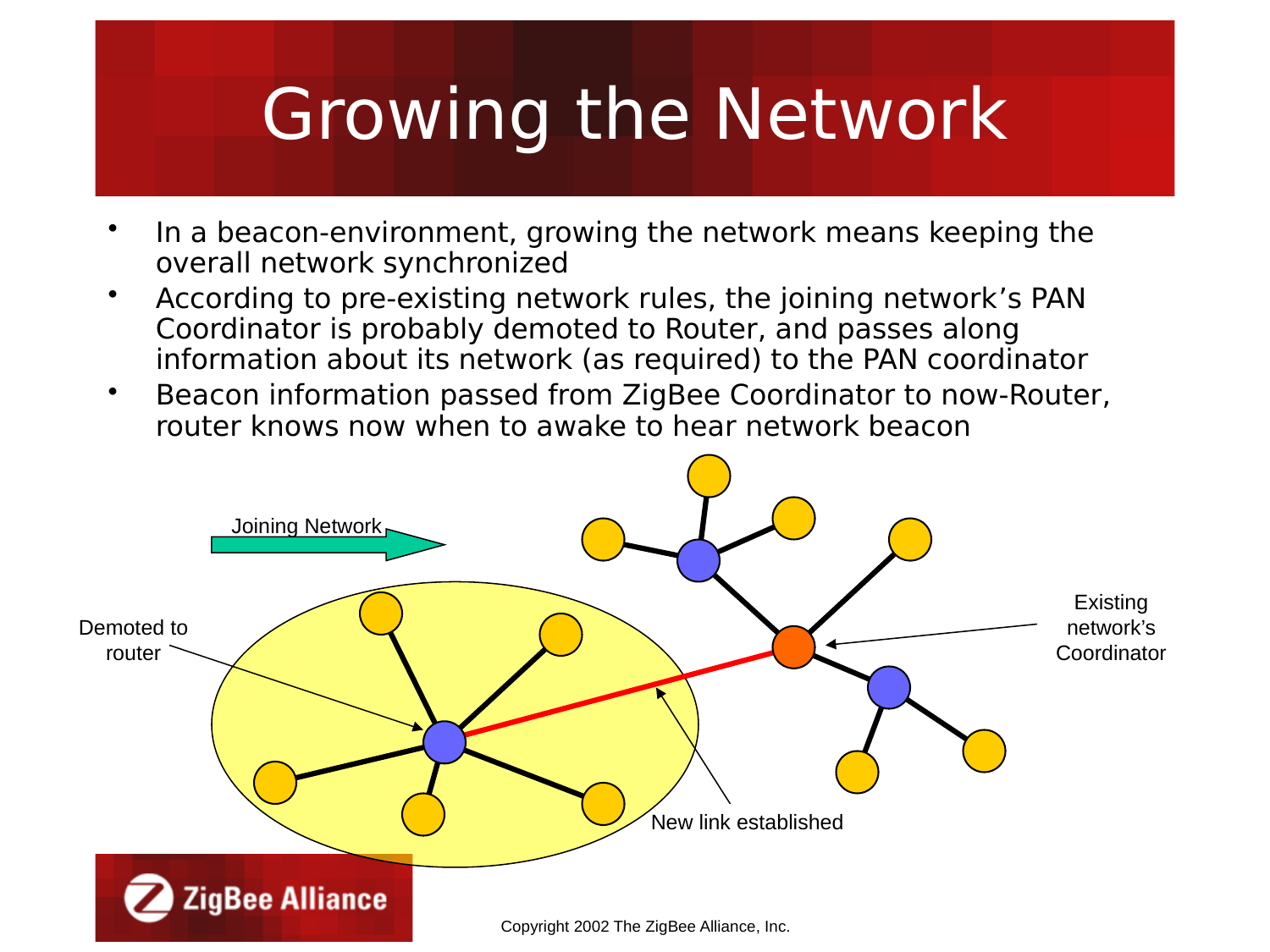

# Growing the Network
In a beacon-environment, growing the network means keeping the overall network synchronized
According to pre-existing network rules, the joining network’s PAN Coordinator is probably demoted to Router, and passes along information about its network (as required) to the PAN coordinator
Beacon information passed from ZigBee Coordinator to now-Router, router knows now when to awake to hear network beacon

Joining Network

Existing network’s Coordinator

Demoted to router

New link established
Copyright 2002 The ZigBee Alliance, Inc.